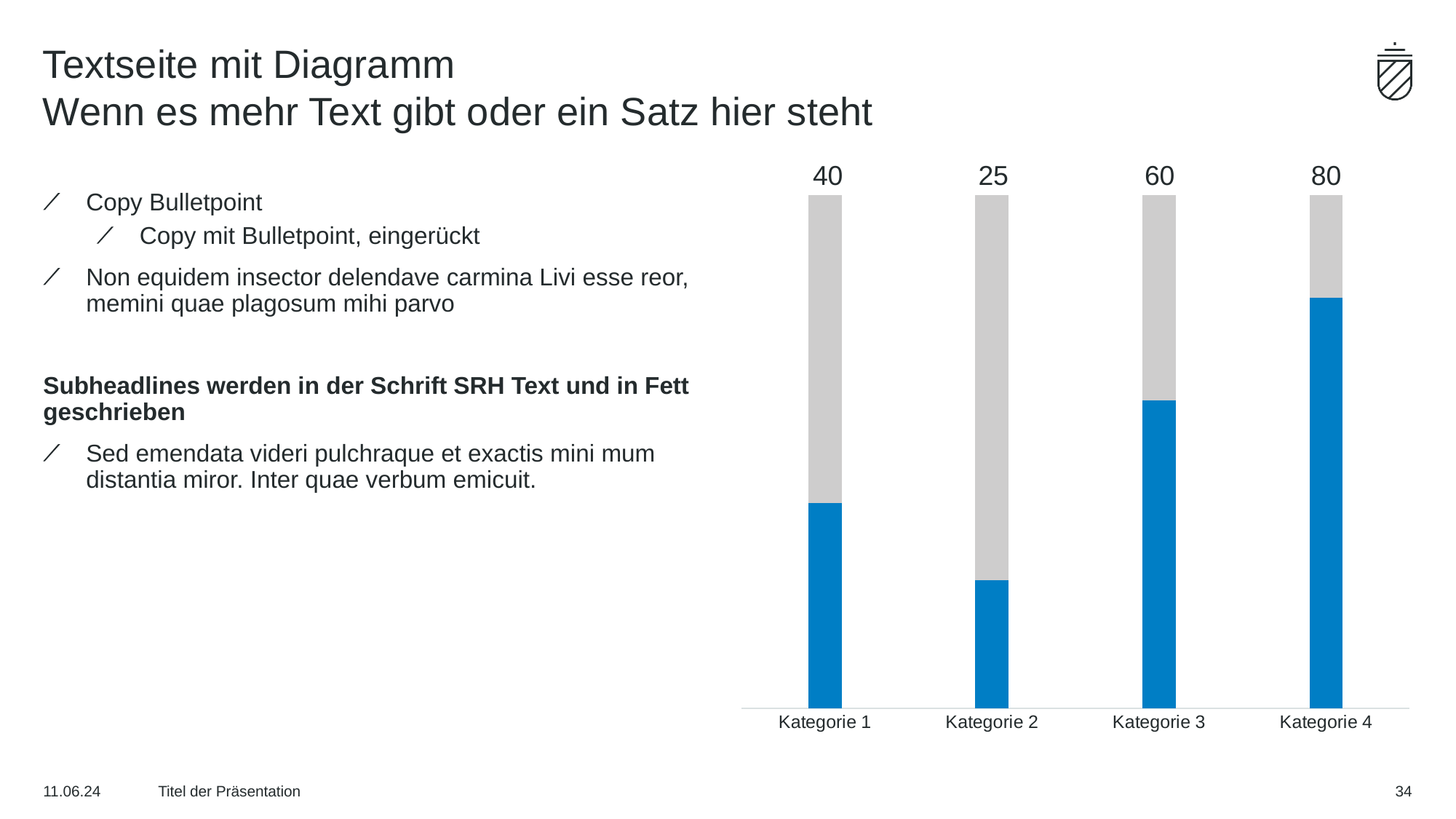

# Textseite mit Diagramm Wenn es mehr Text gibt oder ein Satz hier steht
40
25
60
80
Copy Bulletpoint
Copy mit Bulletpoint, eingerückt
Non equidem insector delendave carmina Livi esse reor, memini quae plagosum mihi parvo

Subheadlines werden in der Schrift SRH Text und in Fett geschrieben
Sed emendata videri pulchraque et exactis mini mum distantia miror. Inter quae verbum emicuit.

### Chart

| Category | Datenreihe 1 | Datenreihe 3 |
|---|---|---|
| Kategorie 1 | 40.0 | 60.0 |
| Kategorie 2 | 25.0 | 75.0 |
| Kategorie 3 | 60.0 | 40.0 |
| Kategorie 4 | 80.0 | 20.0 |
11.06.24
Titel der Präsentation
34